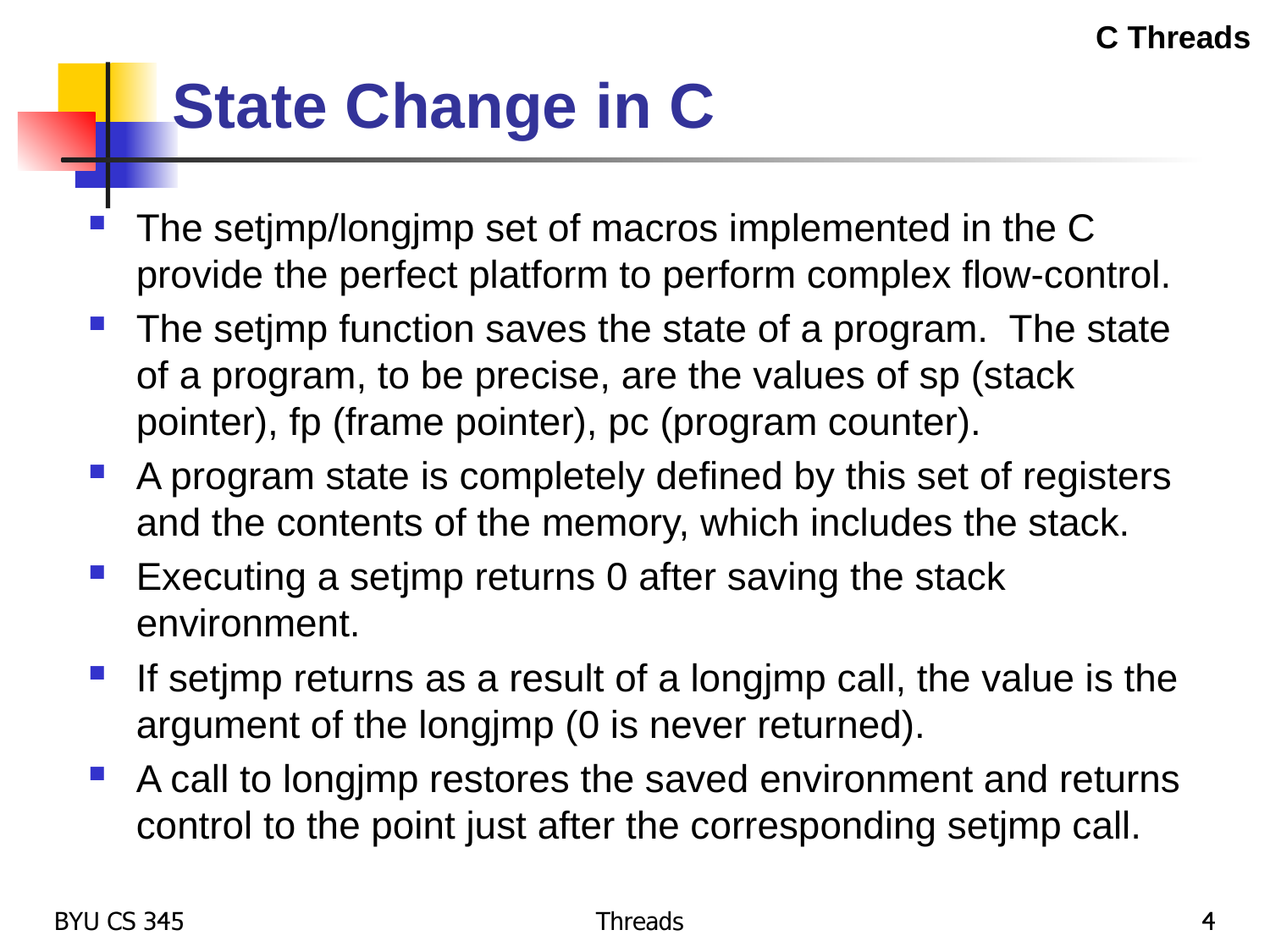

C Threads
# State Change in C
The setjmp/longjmp set of macros implemented in the C provide the perfect platform to perform complex flow-control.
The setjmp function saves the state of a program.  The state of a program, to be precise, are the values of sp (stack pointer), fp (frame pointer), pc (program counter).
A program state is completely defined by this set of registers and the contents of the memory, which includes the stack.
Executing a setjmp returns 0 after saving the stack environment.
If setjmp returns as a result of a longjmp call, the value is the argument of the longjmp (0 is never returned).
A call to longjmp restores the saved environment and returns control to the point just after the corresponding setjmp call.
BYU CS 345
Threads
4